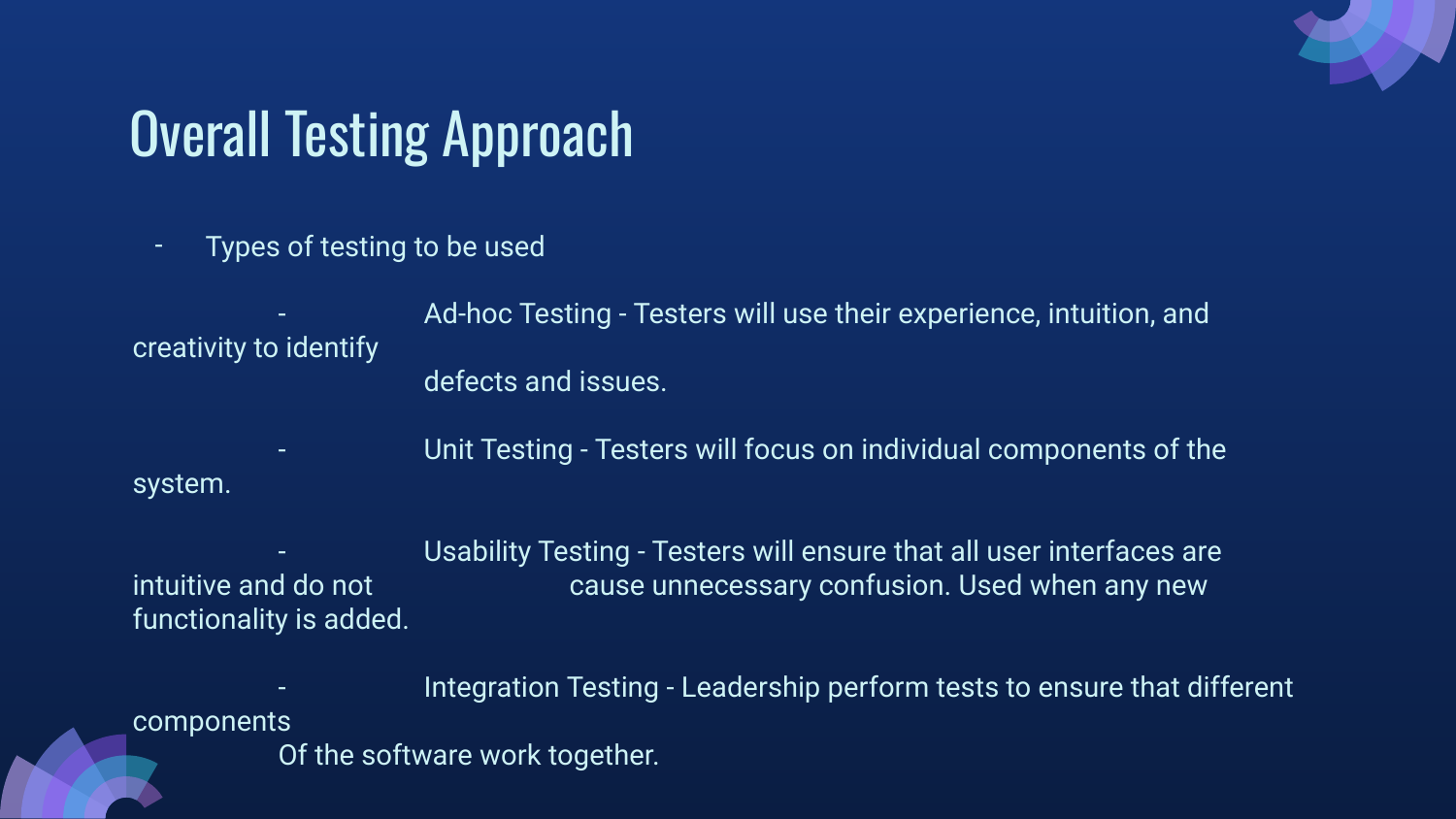

# Overall Testing Approach
Types of testing to be used

	-	Ad-hoc Testing - Testers will use their experience, intuition, and creativity to identify
		defects and issues.

	-   	Unit Testing - Testers will focus on individual components of the system.

	-	Usability Testing - Testers will ensure that all user interfaces are intuitive and do not 		cause unnecessary confusion. Used when any new functionality is added.

	-	Integration Testing - Leadership perform tests to ensure that different components
Of the software work together.